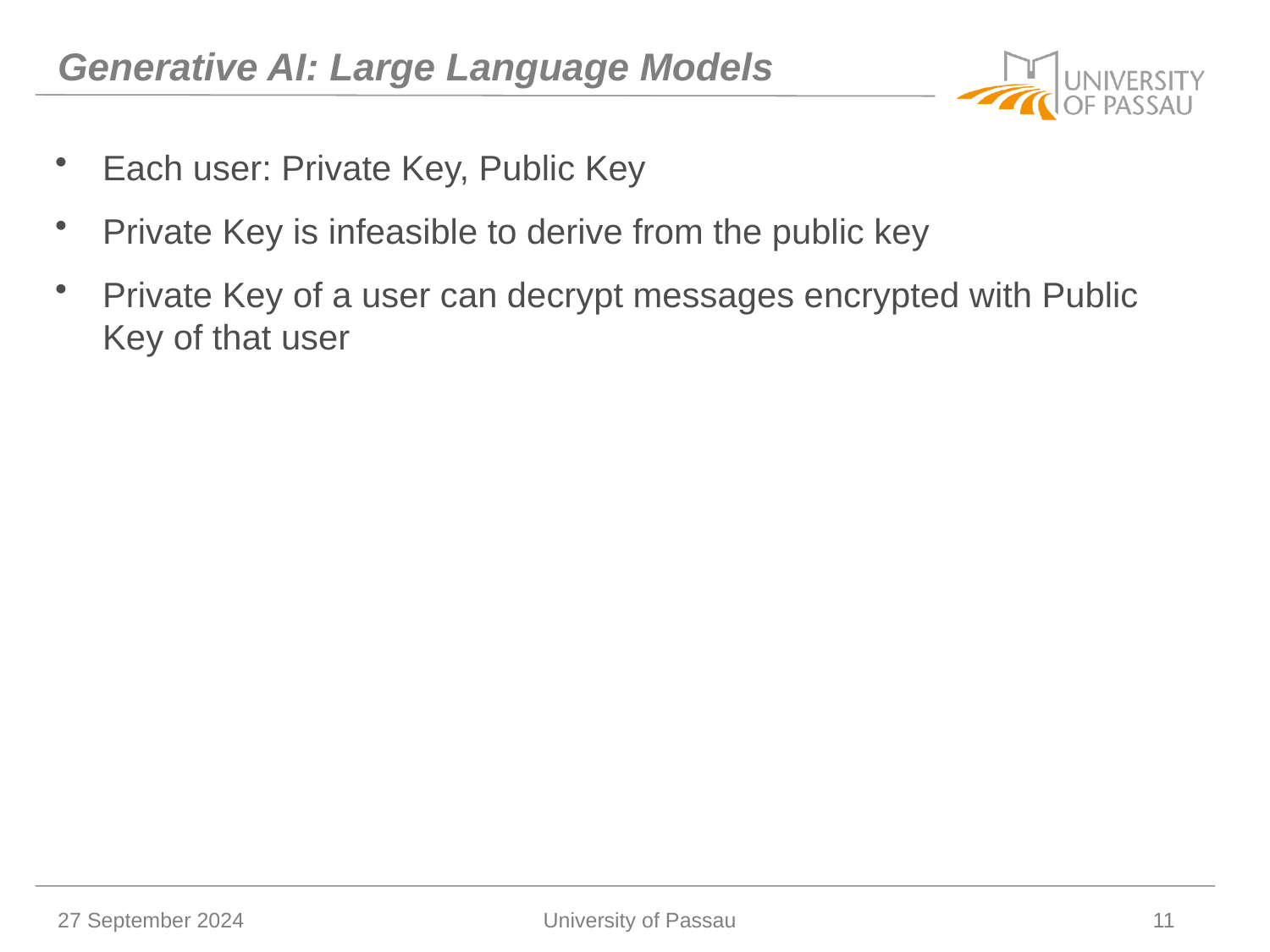

# Generative AI: Large Language Models
Each user: Private Key, Public Key
Private Key is infeasible to derive from the public key
Private Key of a user can decrypt messages encrypted with Public Key of that user

27 September 2024
University of Passau
11